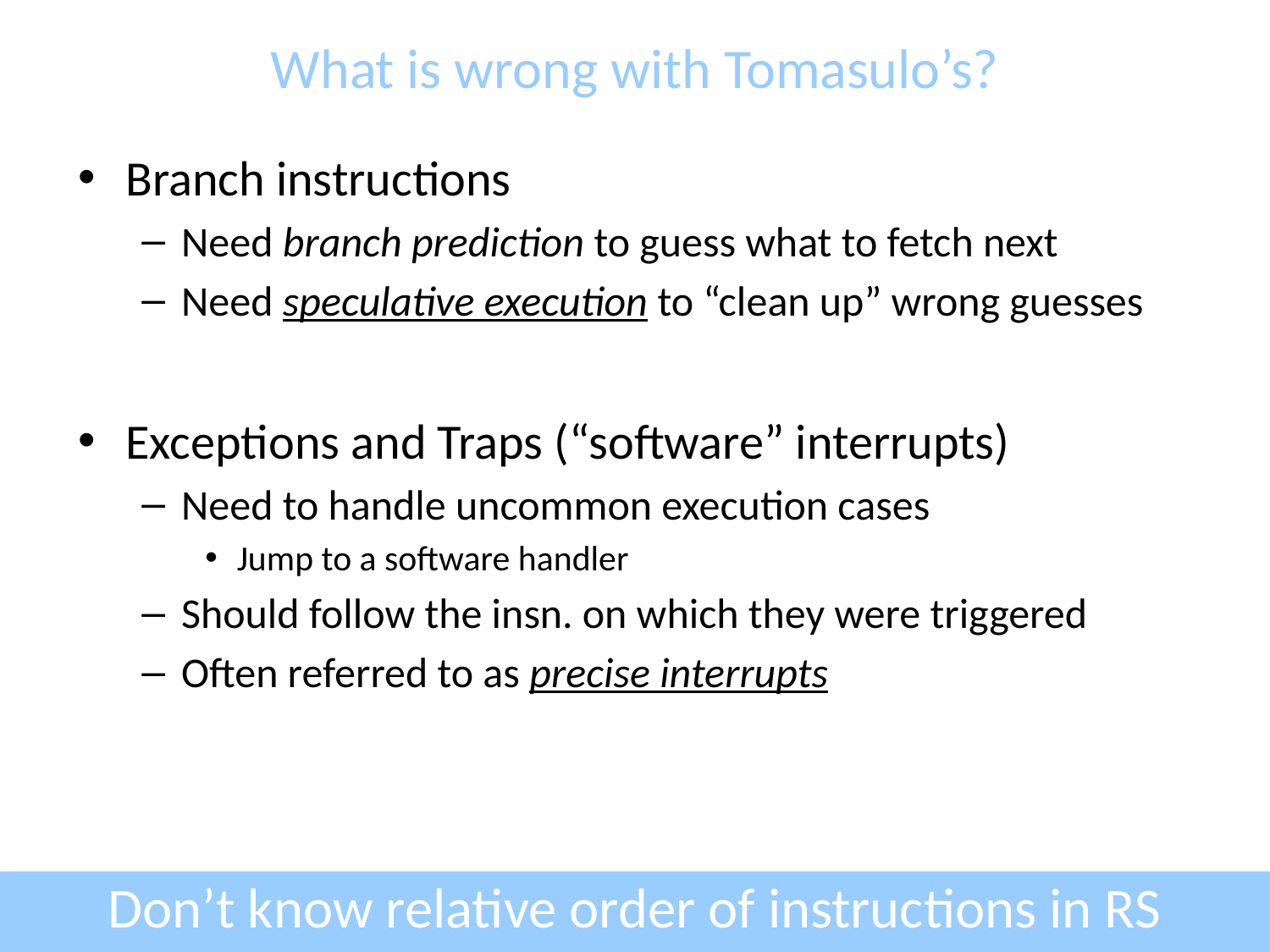

# What is wrong with Tomasulo’s?
Branch instructions
Need branch prediction to guess what to fetch next
Need speculative execution to “clean up” wrong guesses

Exceptions and Traps (“software” interrupts)
Need to handle uncommon execution cases
Jump to a software handler
Should follow the insn. on which they were triggered
Often referred to as precise interrupts
Don’t know relative order of instructions in RS